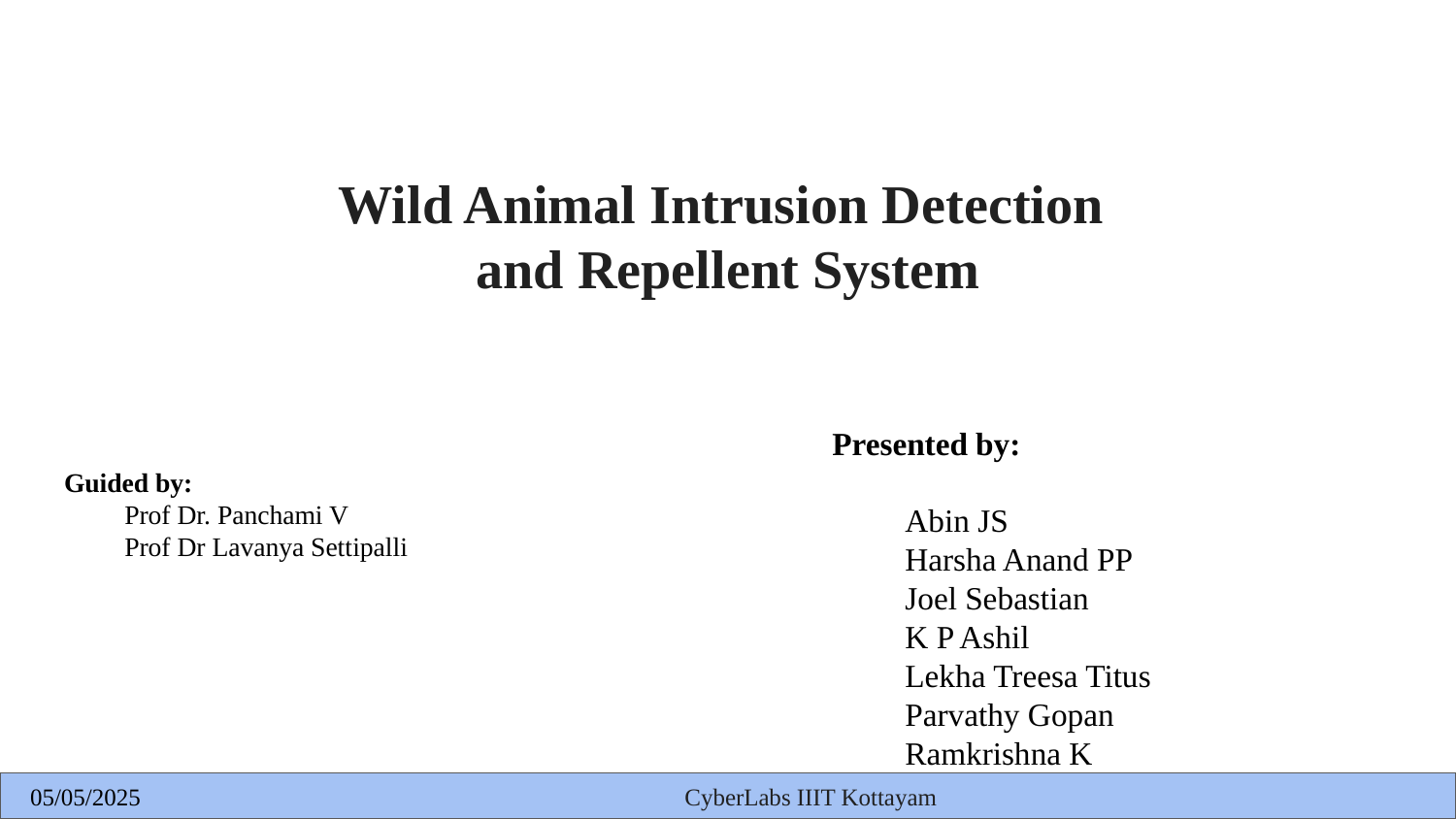

# Wild Animal Intrusion Detection
and Repellent System

Presented by:
Abin JS
Harsha Anand PP
Joel Sebastian
K P Ashil
Lekha Treesa Titus
Parvathy Gopan
Ramkrishna K
Guided by:
Prof Dr. Panchami V
Prof Dr Lavanya Settipalli